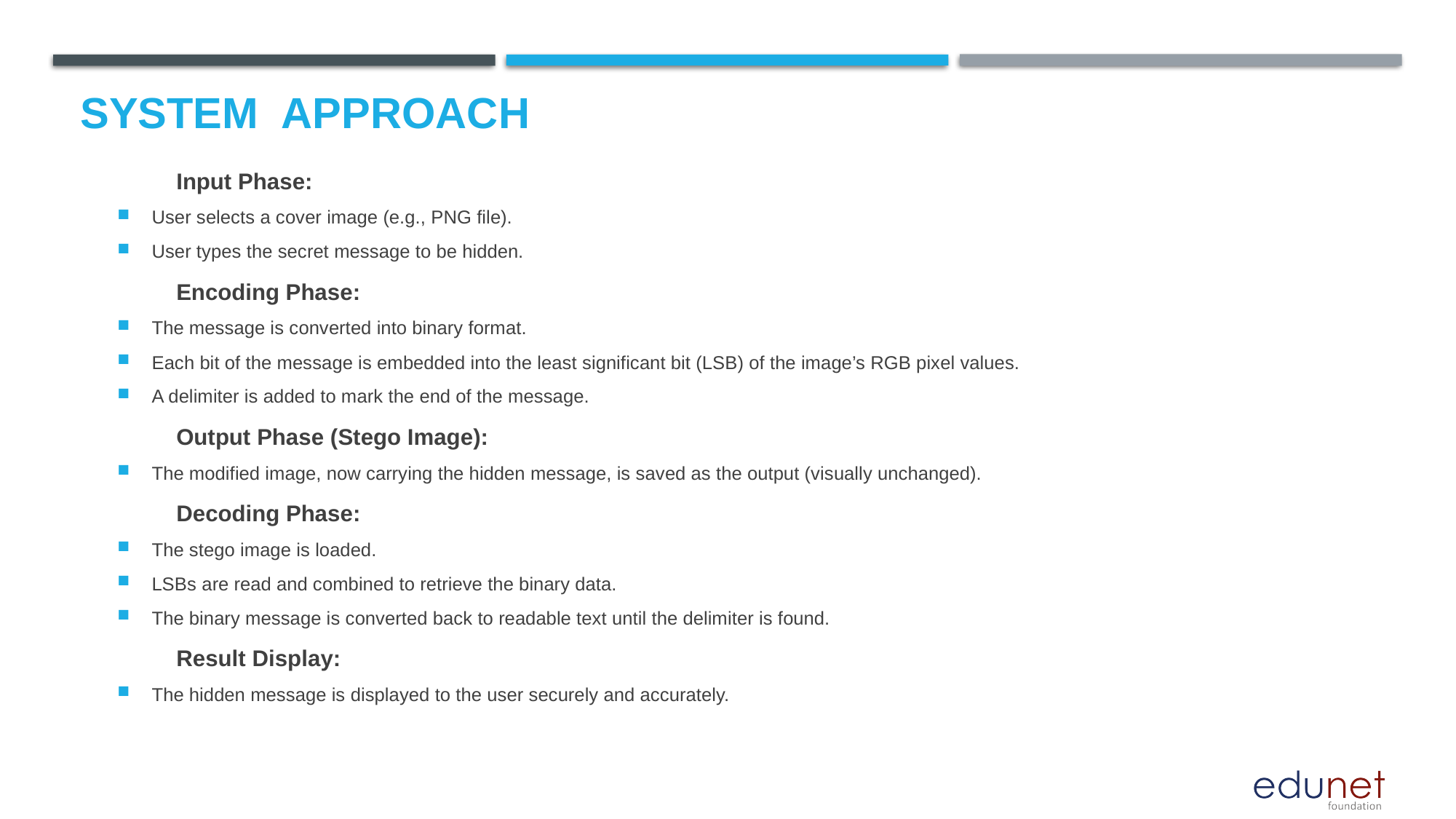

# System  Approach
	Input Phase:
User selects a cover image (e.g., PNG file).
User types the secret message to be hidden.
	Encoding Phase:
The message is converted into binary format.
Each bit of the message is embedded into the least significant bit (LSB) of the image’s RGB pixel values.
A delimiter is added to mark the end of the message.
	Output Phase (Stego Image):
The modified image, now carrying the hidden message, is saved as the output (visually unchanged).
	Decoding Phase:
The stego image is loaded.
LSBs are read and combined to retrieve the binary data.
The binary message is converted back to readable text until the delimiter is found.
	Result Display:
The hidden message is displayed to the user securely and accurately.